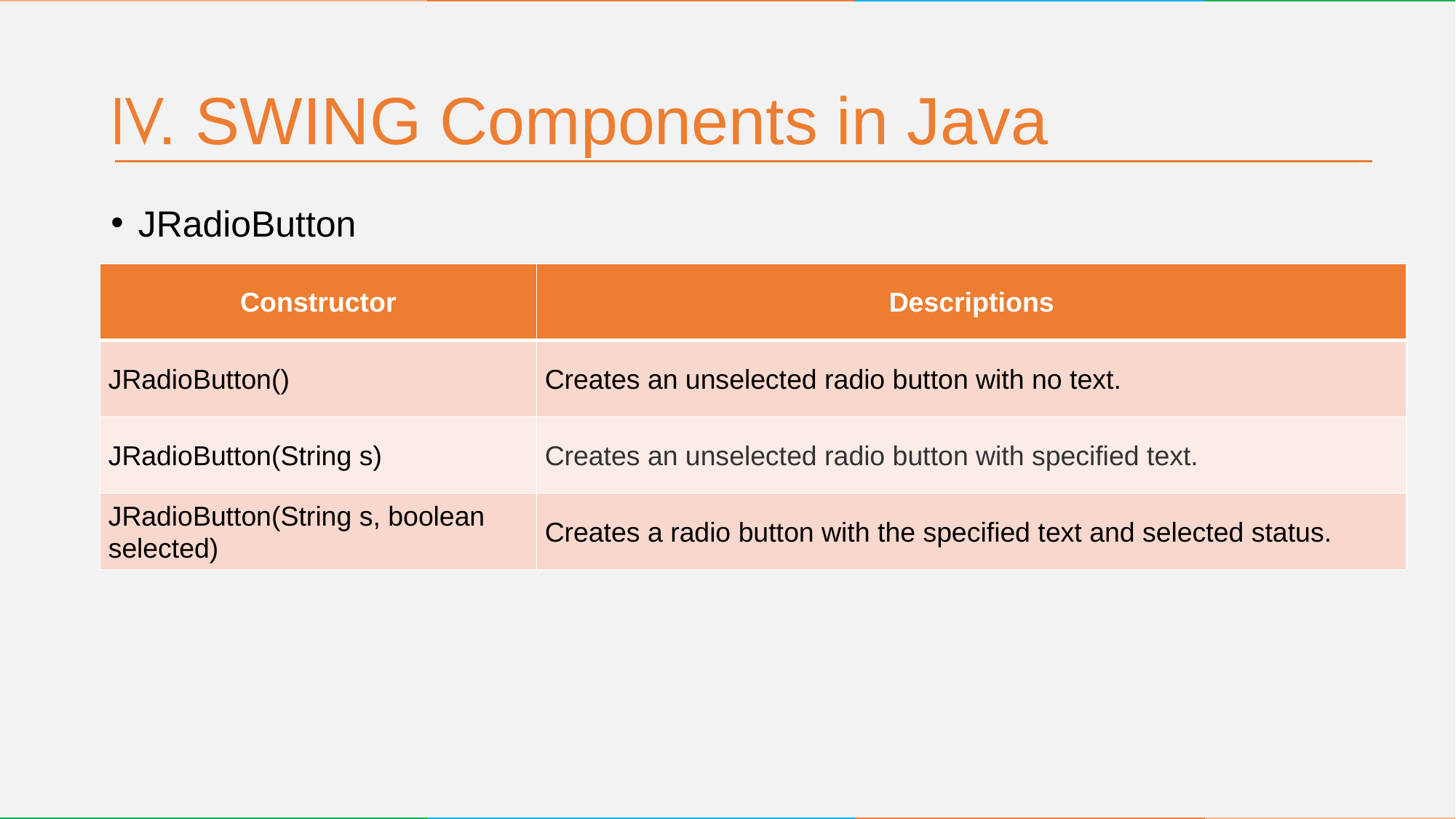

# IV. SWING Components in Java
JRadioButton
| Constructor | Descriptions |
| --- | --- |
| JRadioButton() | Creates an unselected radio button with no text. |
| JRadioButton(String s) | Creates an unselected radio button with specified text. |
| JRadioButton(String s, boolean selected) | Creates a radio button with the specified text and selected status. |